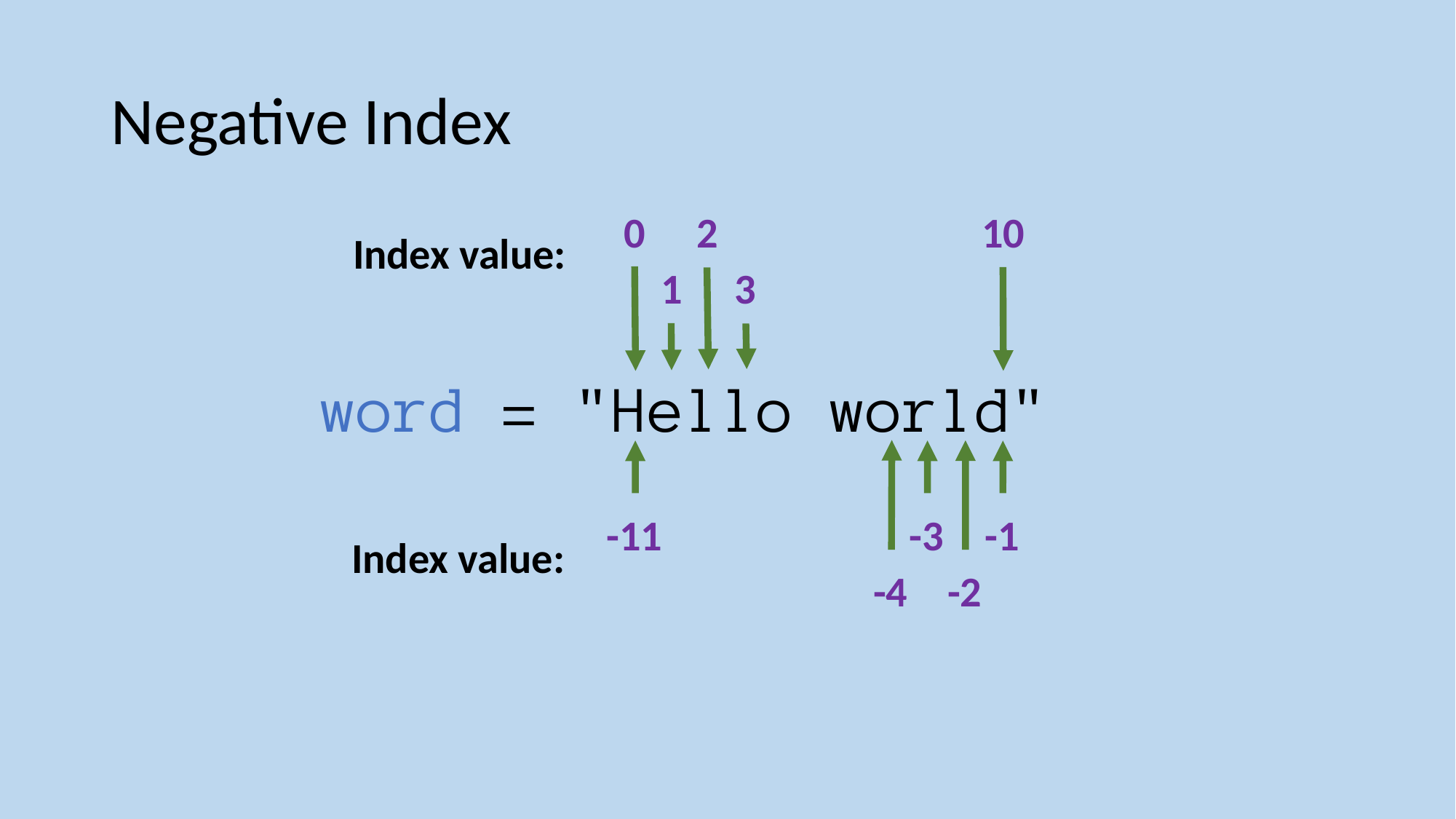

# Negative Index
0
2
10
1
3
Index value:
word = "Hello world"
-11
-3
-1
Index value:
-4
-2